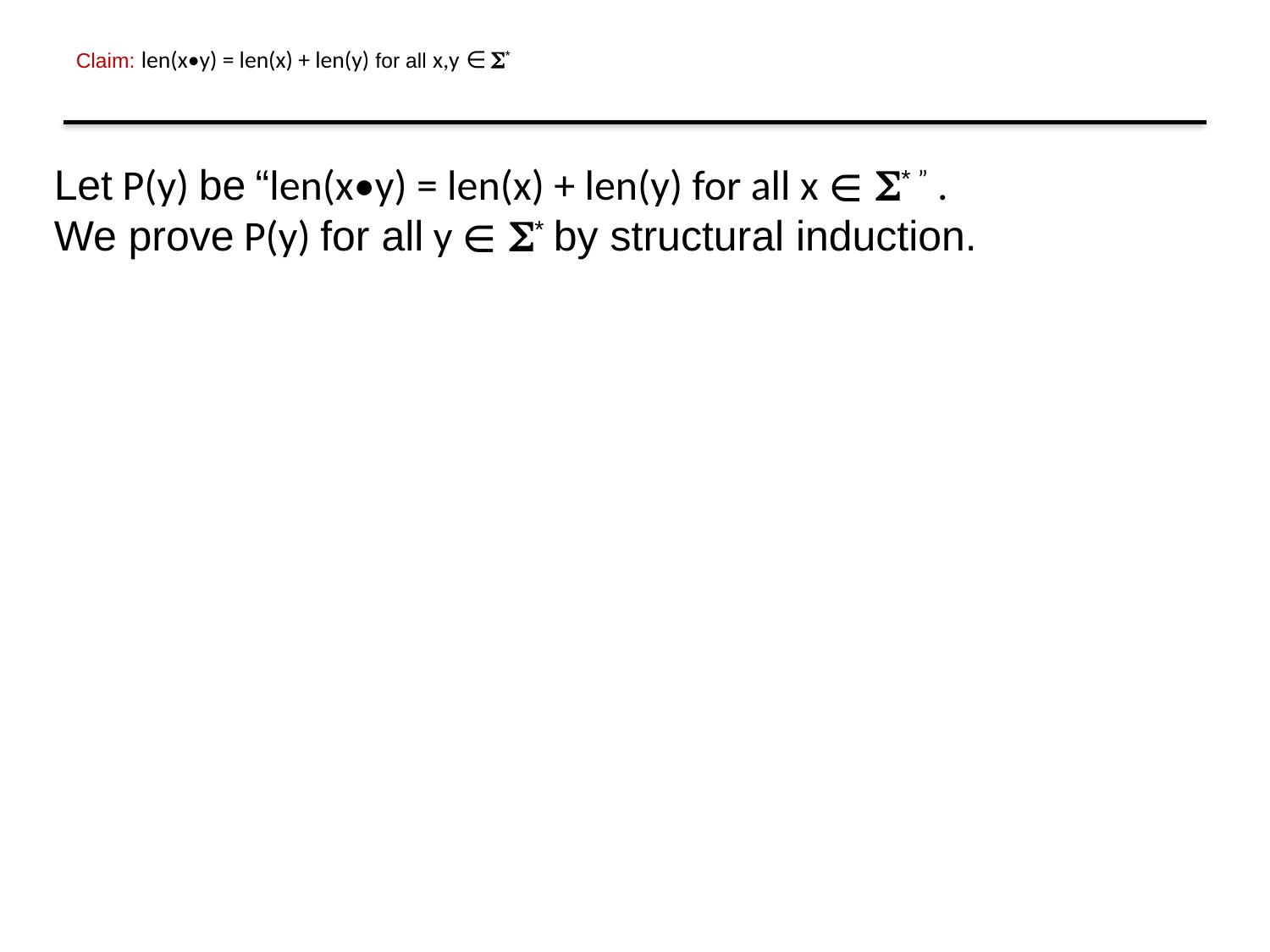

# Claim: len(x•y) = len(x) + len(y) for all x,y ∈ Σ*
Let P(y) be “len(x•y) = len(x) + len(y) for all x ∈ Σ* ” .
We prove P(y) for all y ∈ Σ* by structural induction.